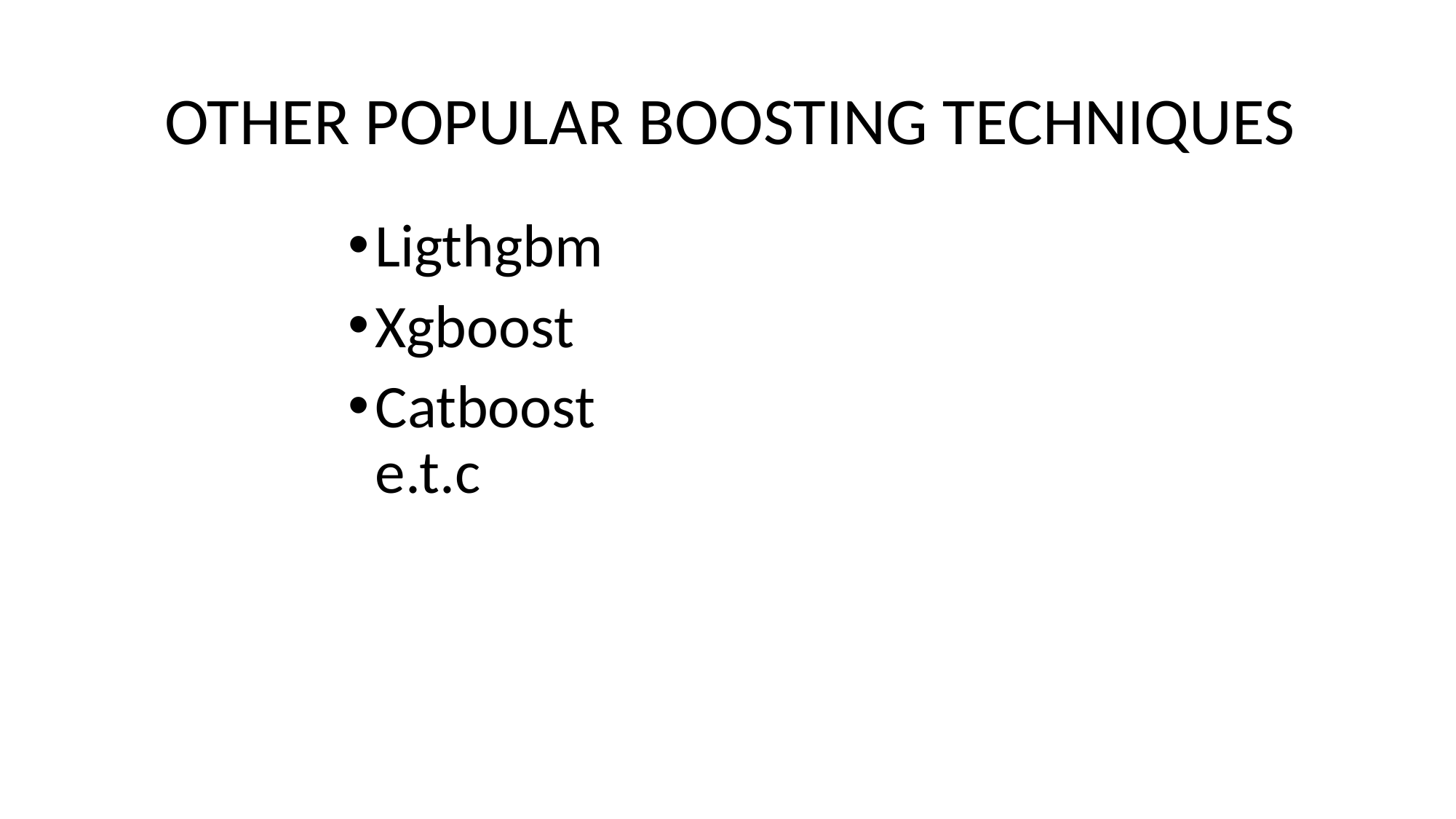

# OTHER POPULAR BOOSTING TECHNIQUES
Ligthgbm
Xgboost
Catboost  e.t.c